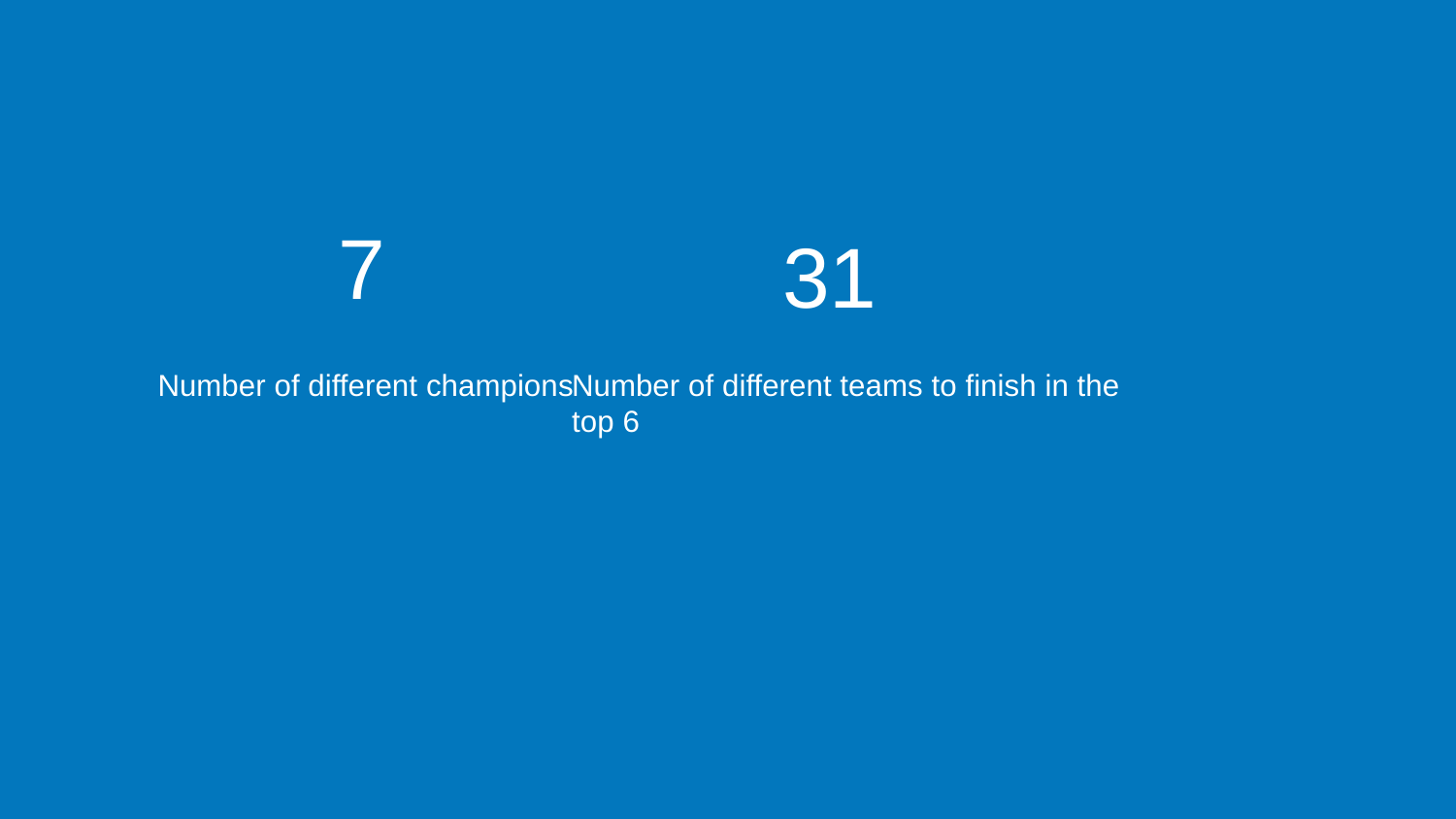

7
31
Number of different champions
Number of different teams to finish in the top 6